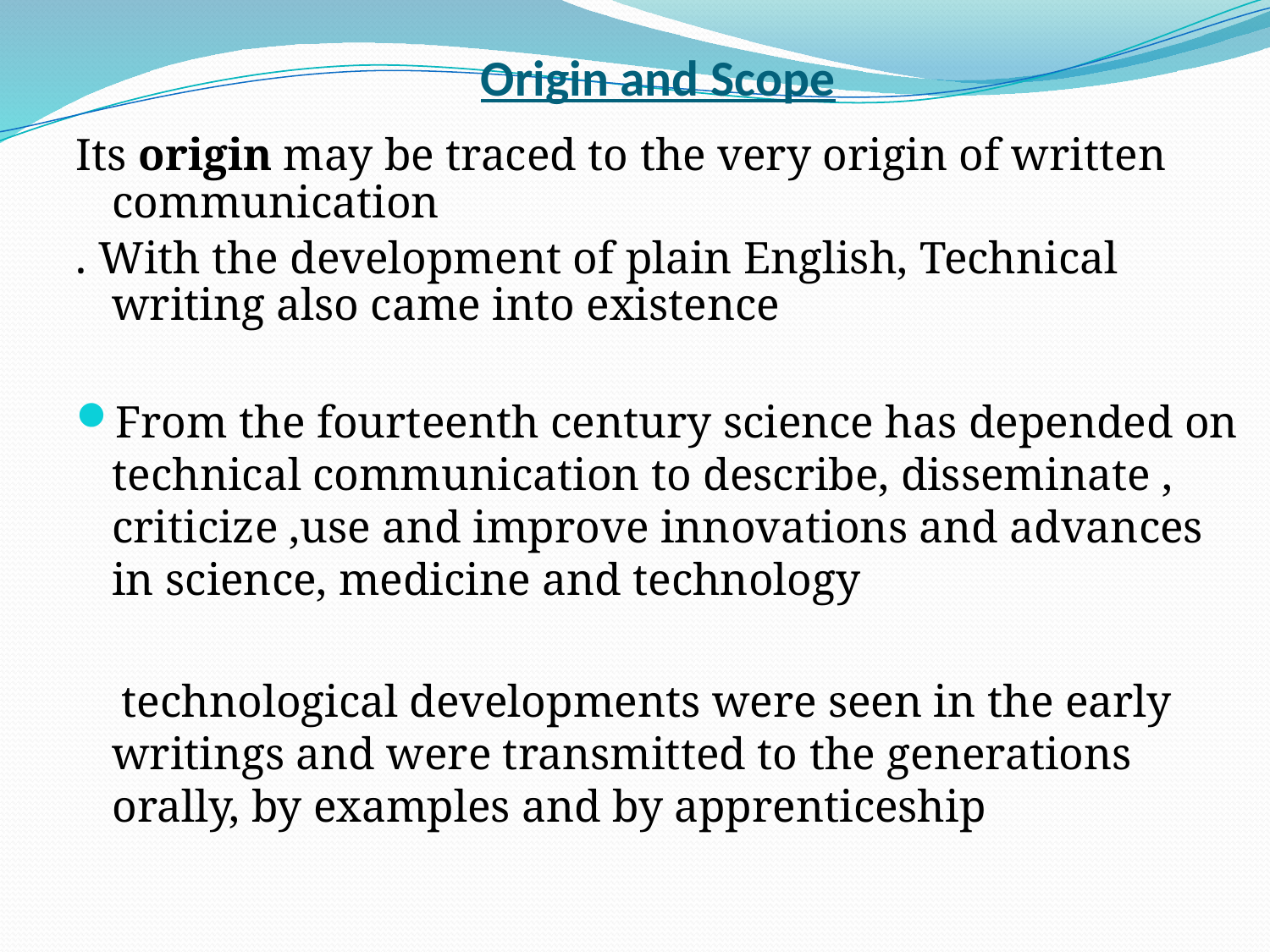

# Origin and Scope
Its origin may be traced to the very origin of written communication
. With the development of plain English, Technical writing also came into existence

From the fourteenth century science has depended on technical communication to describe, disseminate , criticize ,use and improve innovations and advances in science, medicine and technology

    technological developments were seen in the early writings and were transmitted to the generations orally, by examples and by apprenticeship